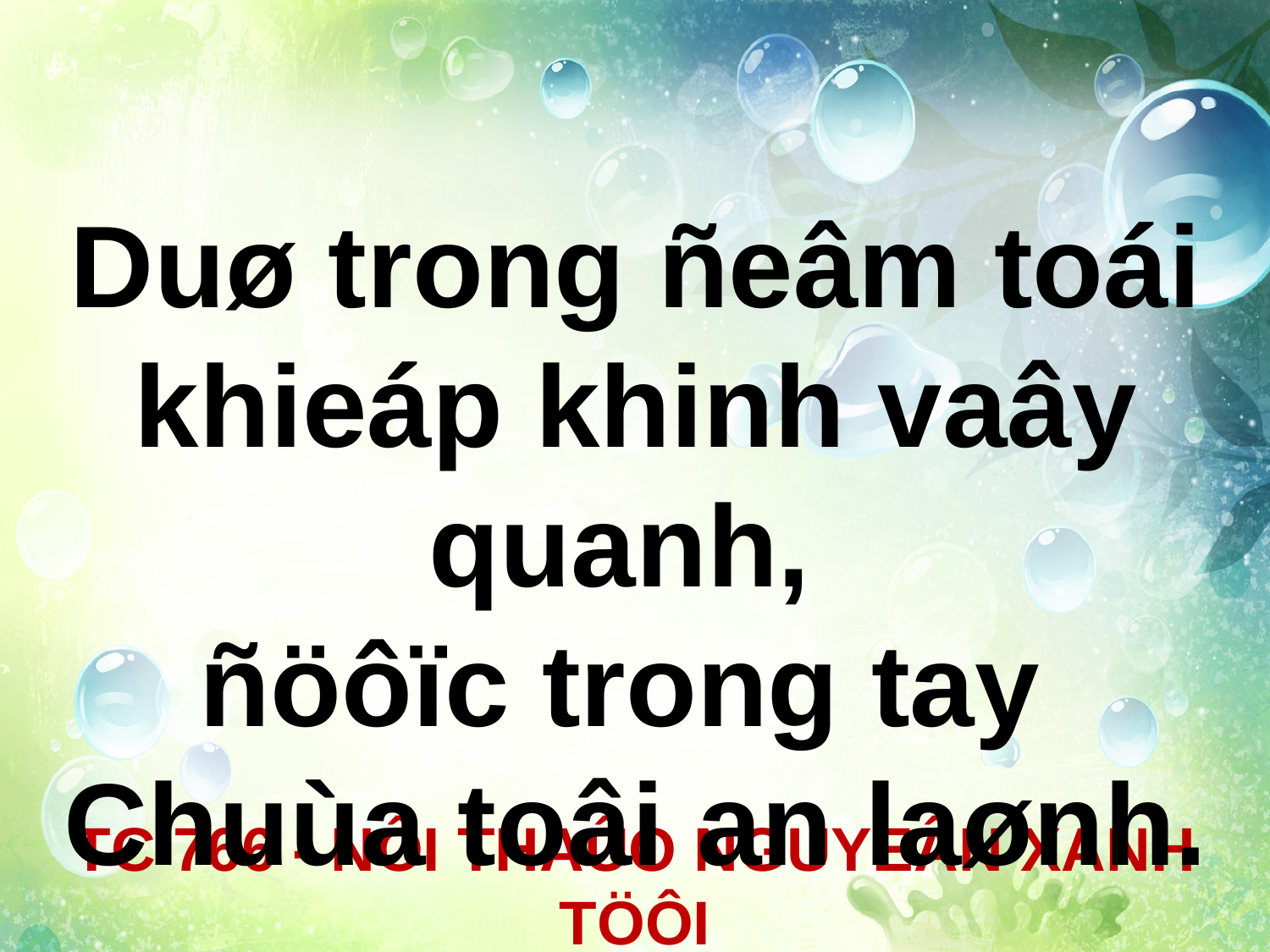

Duø trong ñeâm toái khieáp khinh vaây quanh,
ñöôïc trong tay
Chuùa toâi an laønh.
TC 766 - NÔI THAÛO NGUYEÂN XANH TÖÔI